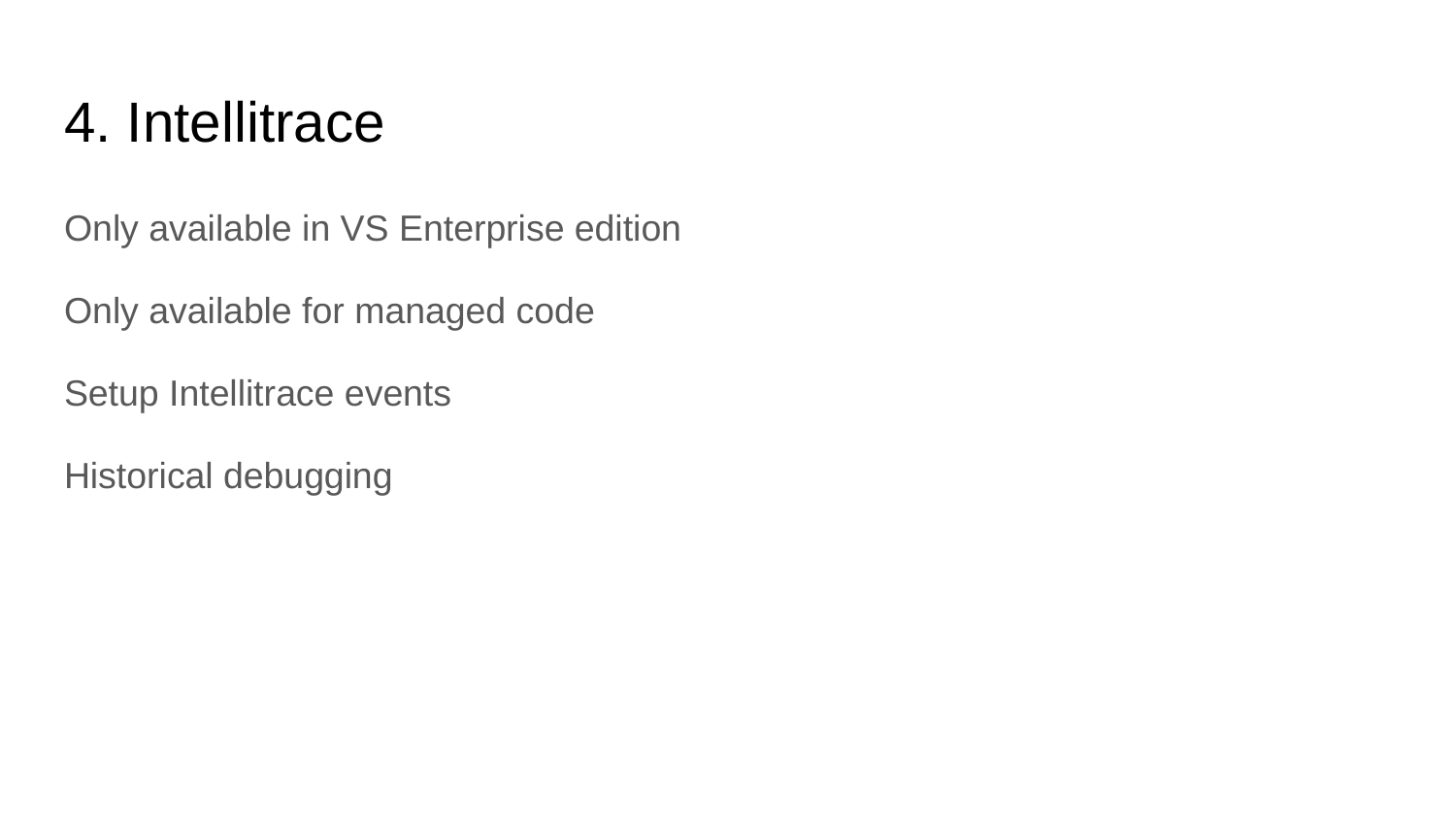

# 4. Intellitrace
Only available in VS Enterprise edition
Only available for managed code
Setup Intellitrace events
Historical debugging